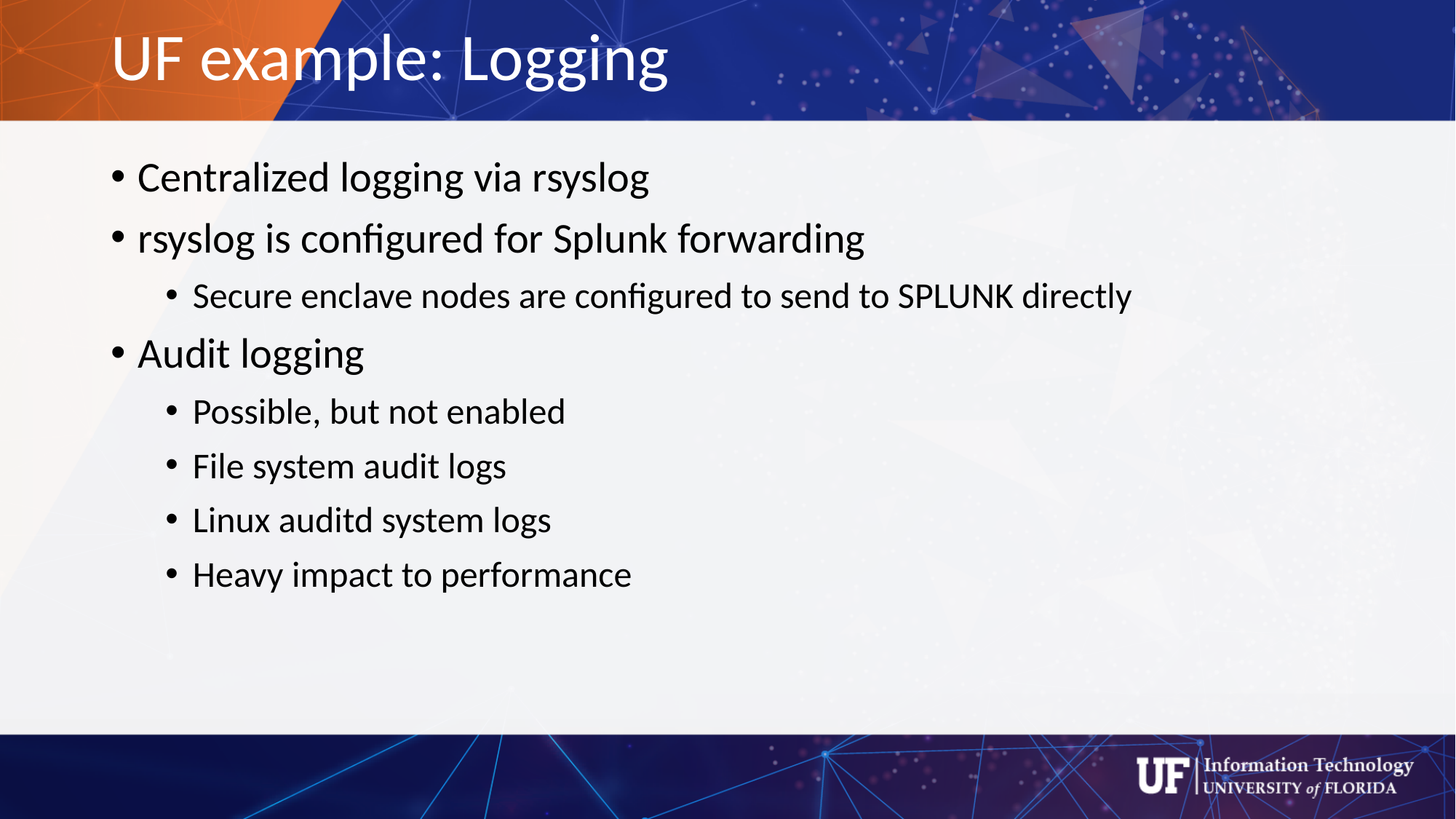

# UF example: Logging
Centralized logging via rsyslog
rsyslog is configured for Splunk forwarding
Secure enclave nodes are configured to send to SPLUNK directly
Audit logging
Possible, but not enabled
File system audit logs
Linux auditd system logs
Heavy impact to performance